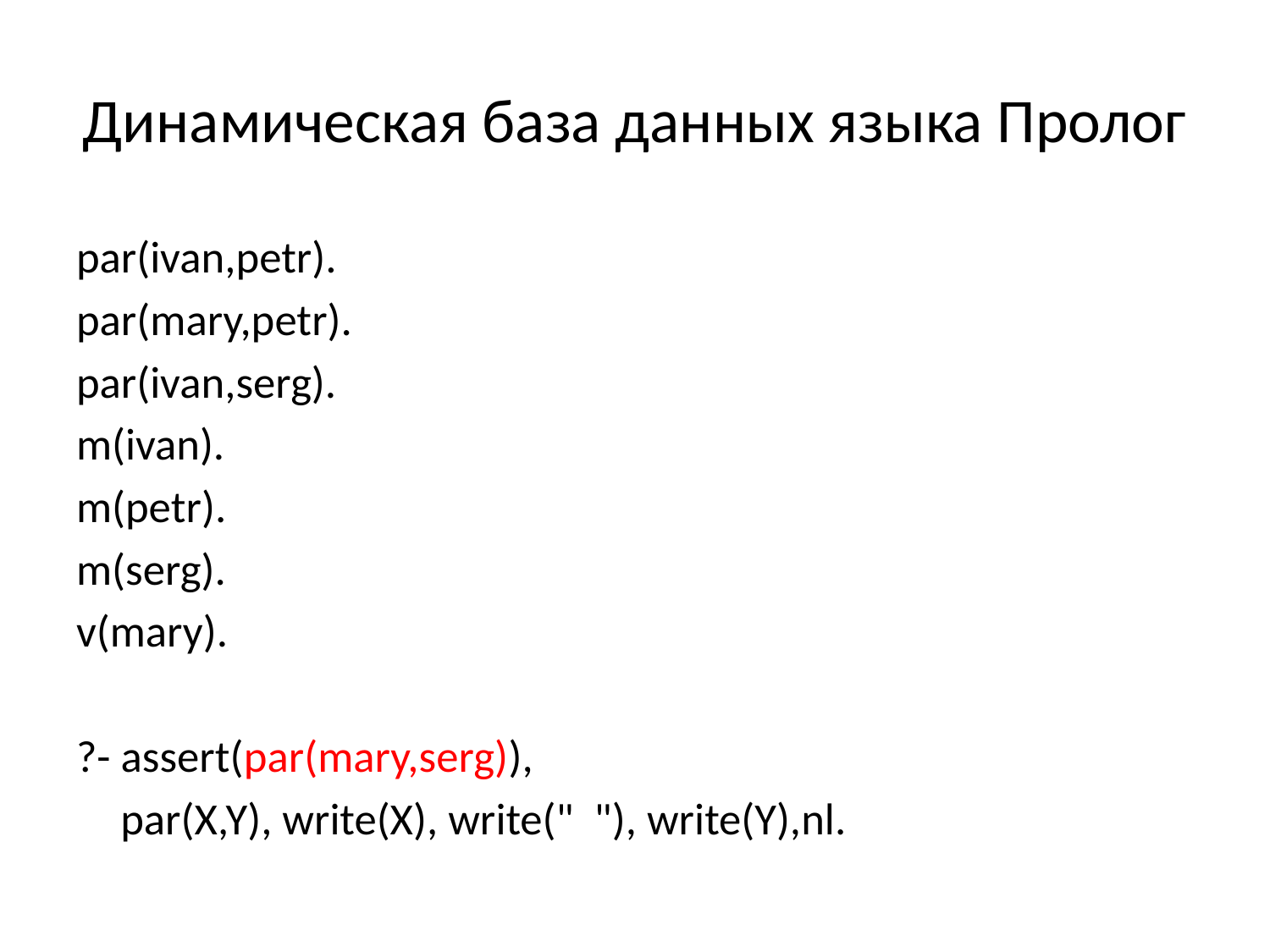

# Динамическая база данных языка Пролог
par(ivan,petr).
par(mary,petr).
par(ivan,serg).
m(ivan).
m(petr).
m(serg).
v(mary).

?- assert(par(mary,serg)),
	par(X,Y), write(X), write("  "), write(Y),nl.